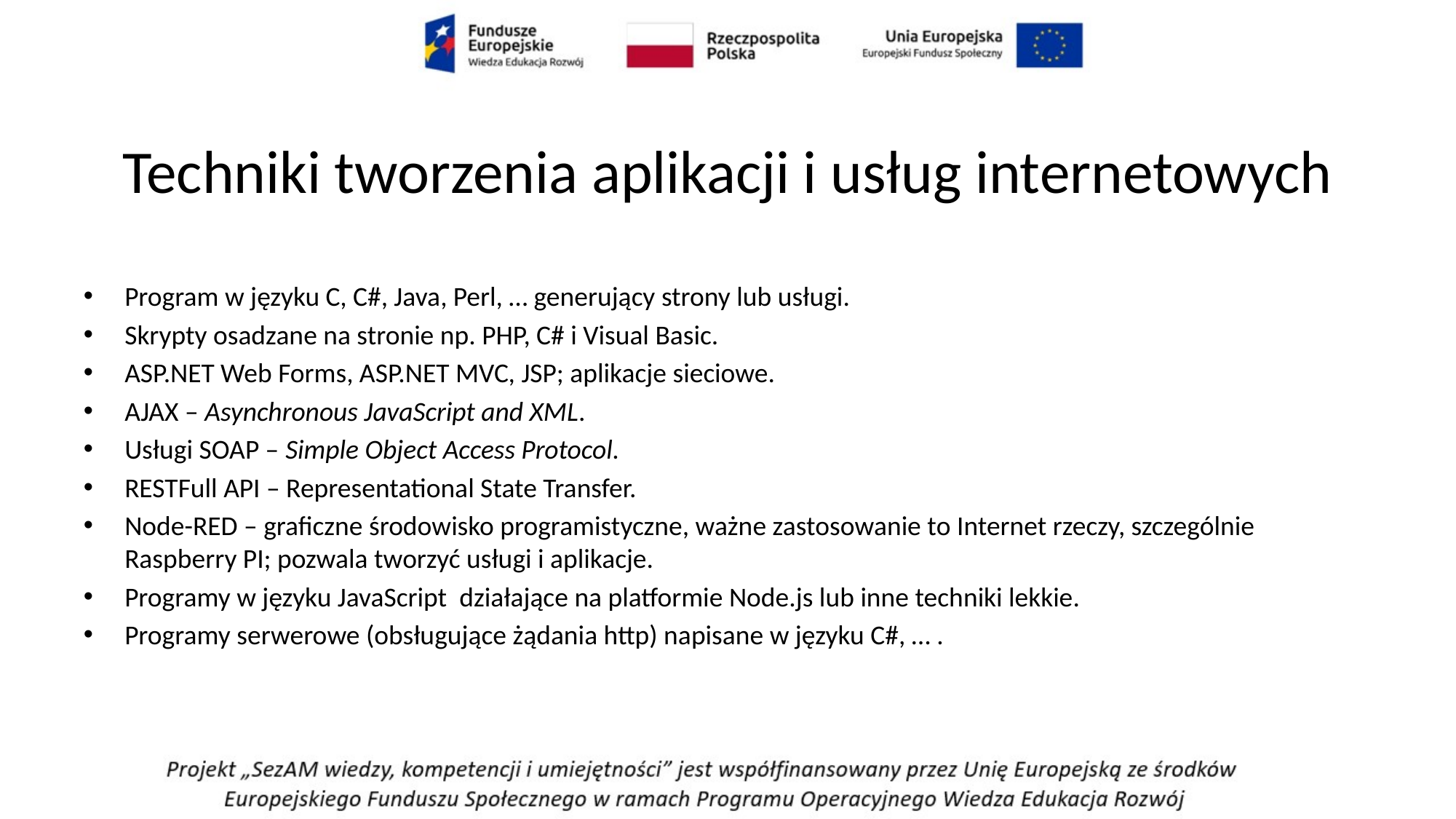

# Techniki tworzenia aplikacji i usług internetowych
Program w języku C, C#, Java, Perl, … generujący strony lub usługi.
Skrypty osadzane na stronie np. PHP, C# i Visual Basic.
ASP.NET Web Forms, ASP.NET MVC, JSP; aplikacje sieciowe.
AJAX – Asynchronous JavaScript and XML.
Usługi SOAP – Simple Object Access Protocol.
RESTFull API – Representational State Transfer.
Node-RED – graficzne środowisko programistyczne, ważne zastosowanie to Internet rzeczy, szczególnie Raspberry PI; pozwala tworzyć usługi i aplikacje.
Programy w języku JavaScript  działające na platformie Node.js lub inne techniki lekkie.
Programy serwerowe (obsługujące żądania http) napisane w języku C#, … .